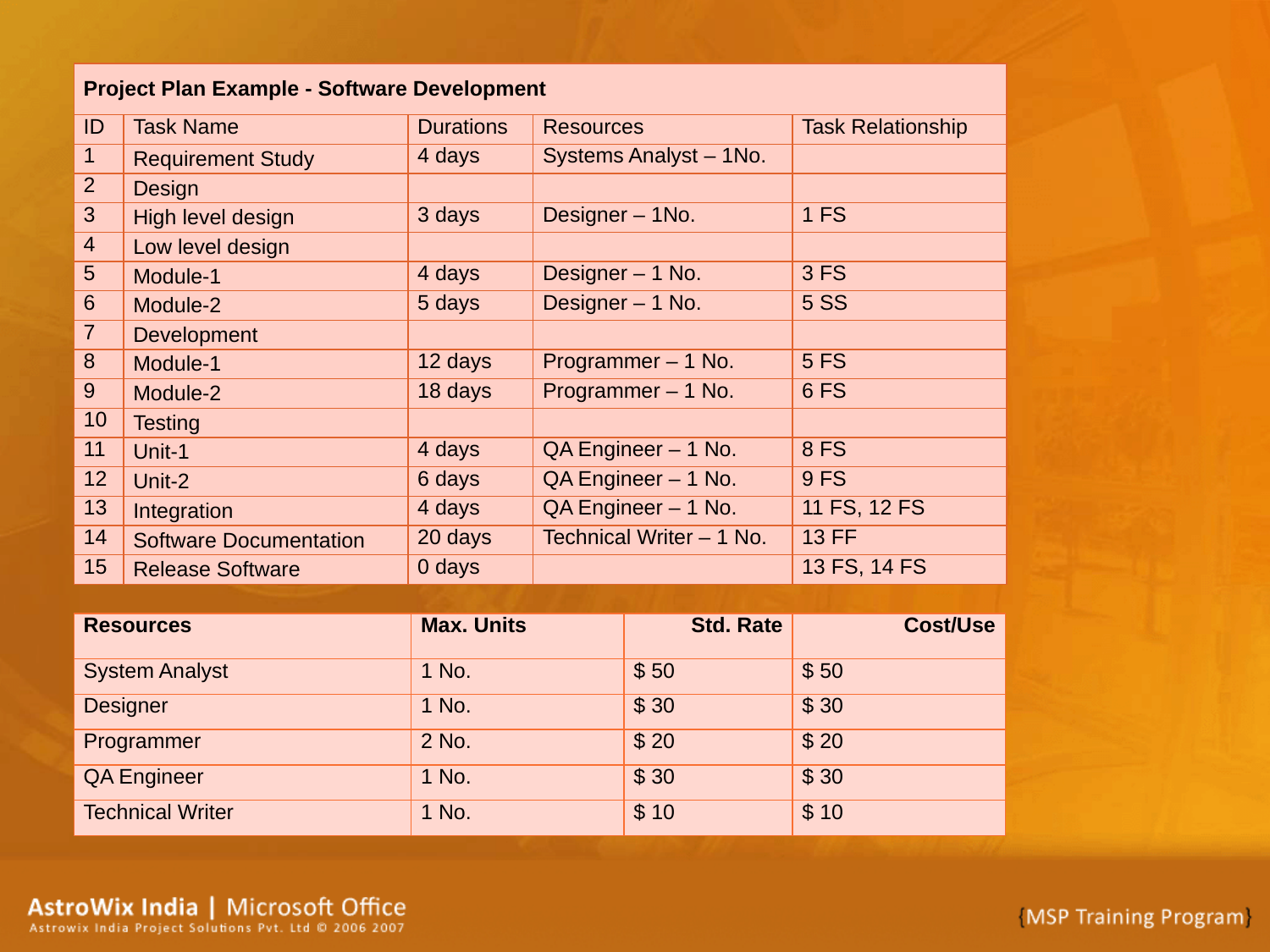

| Project Plan Example - Software Development |  |  |  |  |
| --- | --- | --- | --- | --- |
| ID | Task Name | Durations | Resources | Task Relationship |
| 1 | Requirement Study | 4 days | Systems Analyst – 1No. |  |
| 2 | Design |  |  |  |
| 3 | High level design | 3 days | Designer – 1No. | 1 FS |
| 4 | Low level design |  |  |  |
| 5 | Module-1 | 4 days | Designer – 1 No. | 3 FS |
| 6 | Module-2 | 5 days | Designer – 1 No. | 5 SS |
| 7 | Development |  |  |  |
| 8 | Module-1 | 12 days | Programmer – 1 No. | 5 FS |
| 9 | Module-2 | 18 days | Programmer – 1 No. | 6 FS |
| 10 | Testing |  |  |  |
| 11 | Unit-1 | 4 days | QA Engineer – 1 No. | 8 FS |
| 12 | Unit-2 | 6 days | QA Engineer – 1 No. | 9 FS |
| 13 | Integration | 4 days | QA Engineer – 1 No. | 11 FS, 12 FS |
| 14 | Software Documentation | 20 days | Technical Writer – 1 No. | 13 FF |
| 15 | Release Software | 0 days |  | 13 FS, 14 FS |
| Resources | Max. Units | Std. Rate | Cost/Use |
| --- | --- | --- | --- |
| System Analyst | 1 No. | $ 50 | $ 50 |
| Designer | 1 No. | $ 30 | $ 30 |
| Programmer | 2 No. | $ 20 | $ 20 |
| QA Engineer | 1 No. | $ 30 | $ 30 |
| Technical Writer | 1 No. | $ 10 | $ 10 |